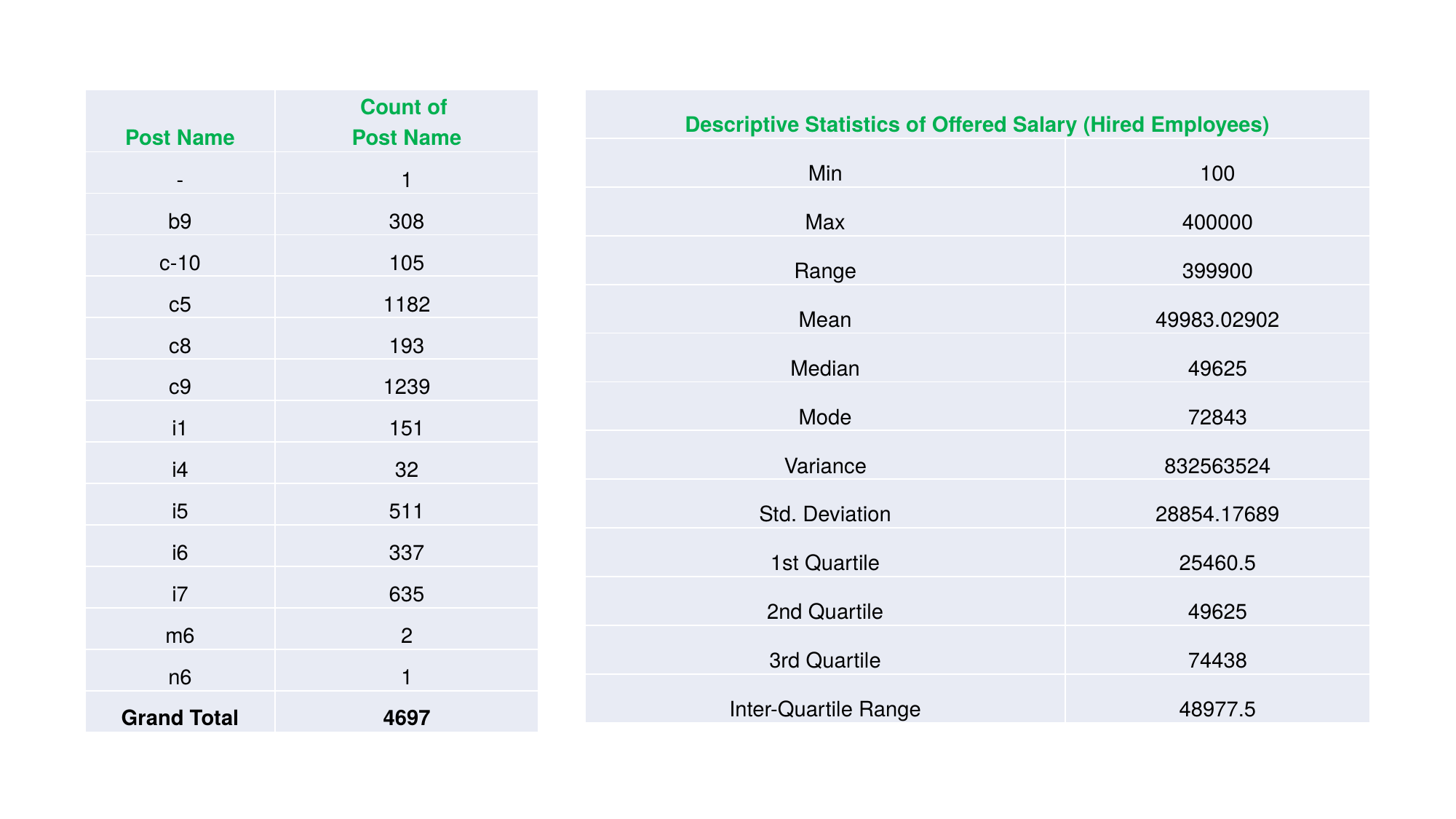

| Descriptive Statistics of Offered Salary (Hired Employees) |  |
| --- | --- |
| Min | 100 |
| Max | 400000 |
| Range | 399900 |
| Mean | 49983.02902 |
| Median | 49625 |
| Mode | 72843 |
| Variance | 832563524 |
| Std. Deviation | 28854.17689 |
| 1st Quartile | 25460.5 |
| 2nd Quartile | 49625 |
| 3rd Quartile | 74438 |
| Inter-Quartile Range | 48977.5 |
| Post Name | Count of Post Name |
| --- | --- |
| - | 1 |
| b9 | 308 |
| c-10 | 105 |
| c5 | 1182 |
| c8 | 193 |
| c9 | 1239 |
| i1 | 151 |
| i4 | 32 |
| i5 | 511 |
| i6 | 337 |
| i7 | 635 |
| m6 | 2 |
| n6 | 1 |
| Grand Total | 4697 |